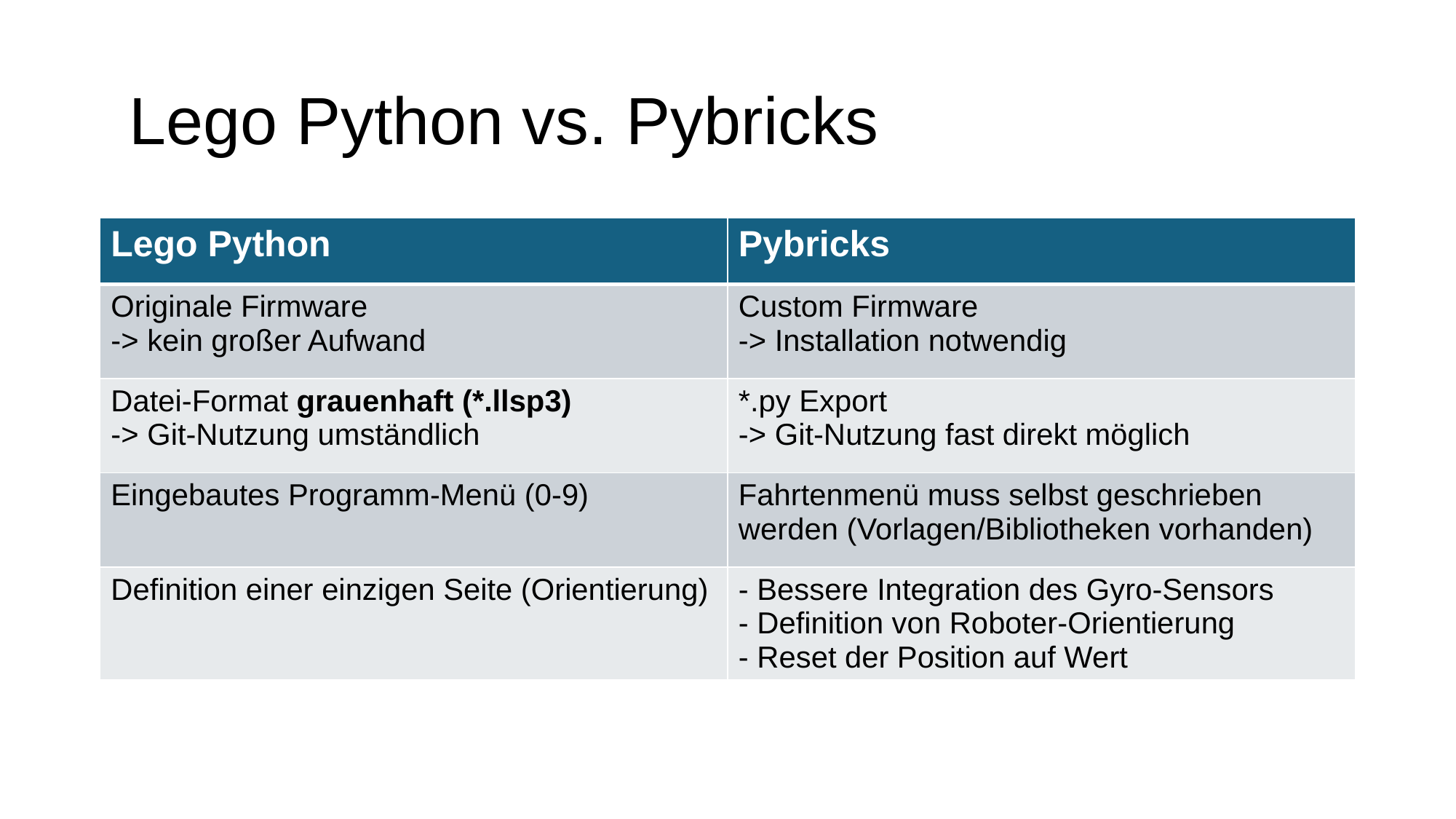

# Lego Python vs. Pybricks
| Lego Python | Pybricks |
| --- | --- |
| Originale Firmware -> kein großer Aufwand | Custom Firmware -> Installation notwendig |
| Datei-Format grauenhaft (\*.llsp3) -> Git-Nutzung umständlich | \*.py Export -> Git-Nutzung fast direkt möglich |
| Eingebautes Programm-Menü (0-9) | Fahrtenmenü muss selbst geschrieben werden (Vorlagen/Bibliotheken vorhanden) |
| Definition einer einzigen Seite (Orientierung) | - Bessere Integration des Gyro-Sensors - Definition von Roboter-Orientierung - Reset der Position auf Wert |